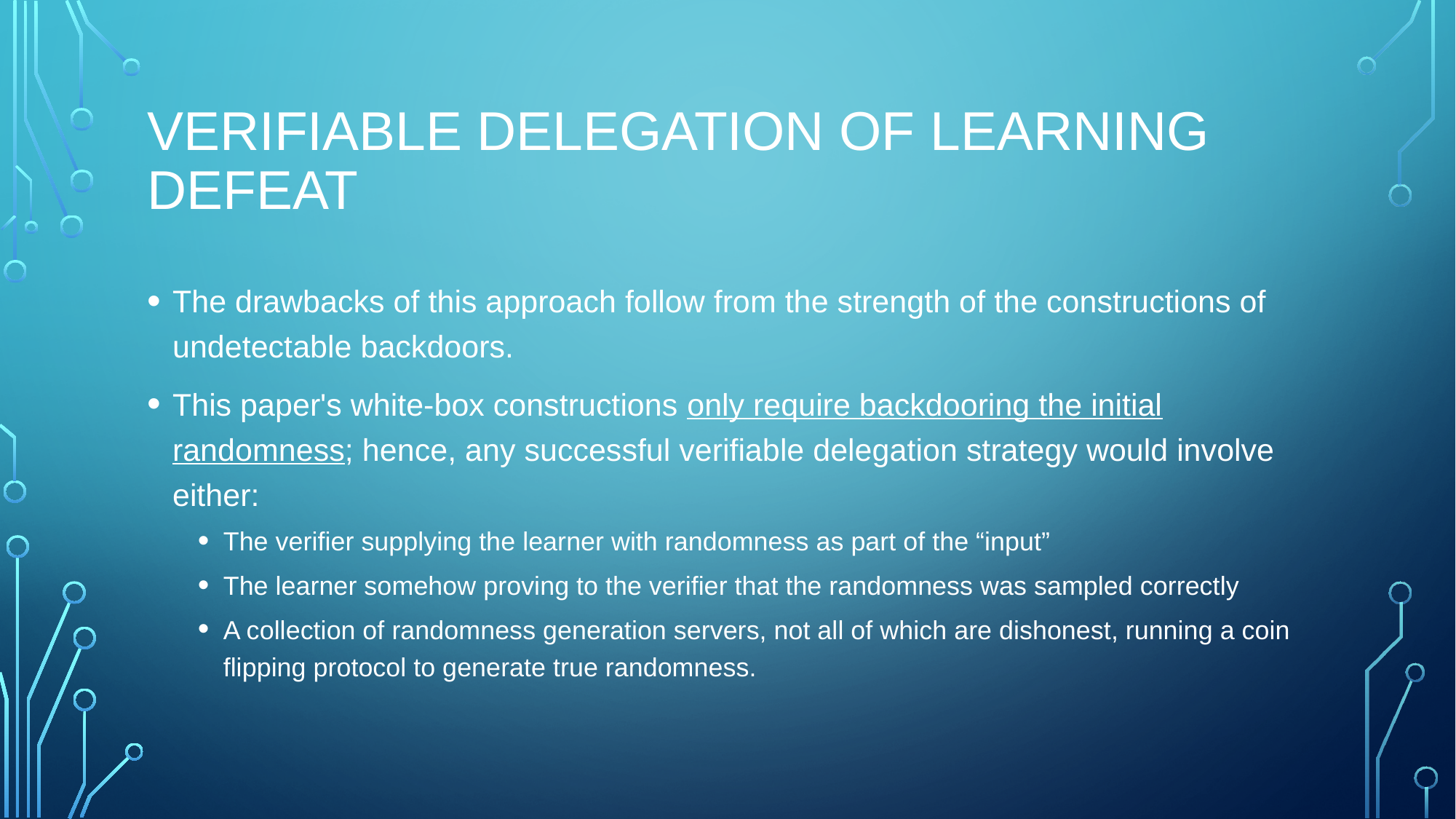

# Verifiable Delegation of Learning Defeat
The drawbacks of this approach follow from the strength of the constructions of undetectable backdoors.
This paper's white-box constructions only require backdooring the initial randomness; hence, any successful verifiable delegation strategy would involve either:
The verifier supplying the learner with randomness as part of the “input”
The learner somehow proving to the verifier that the randomness was sampled correctly
A collection of randomness generation servers, not all of which are dishonest, running a coin flipping protocol to generate true randomness.